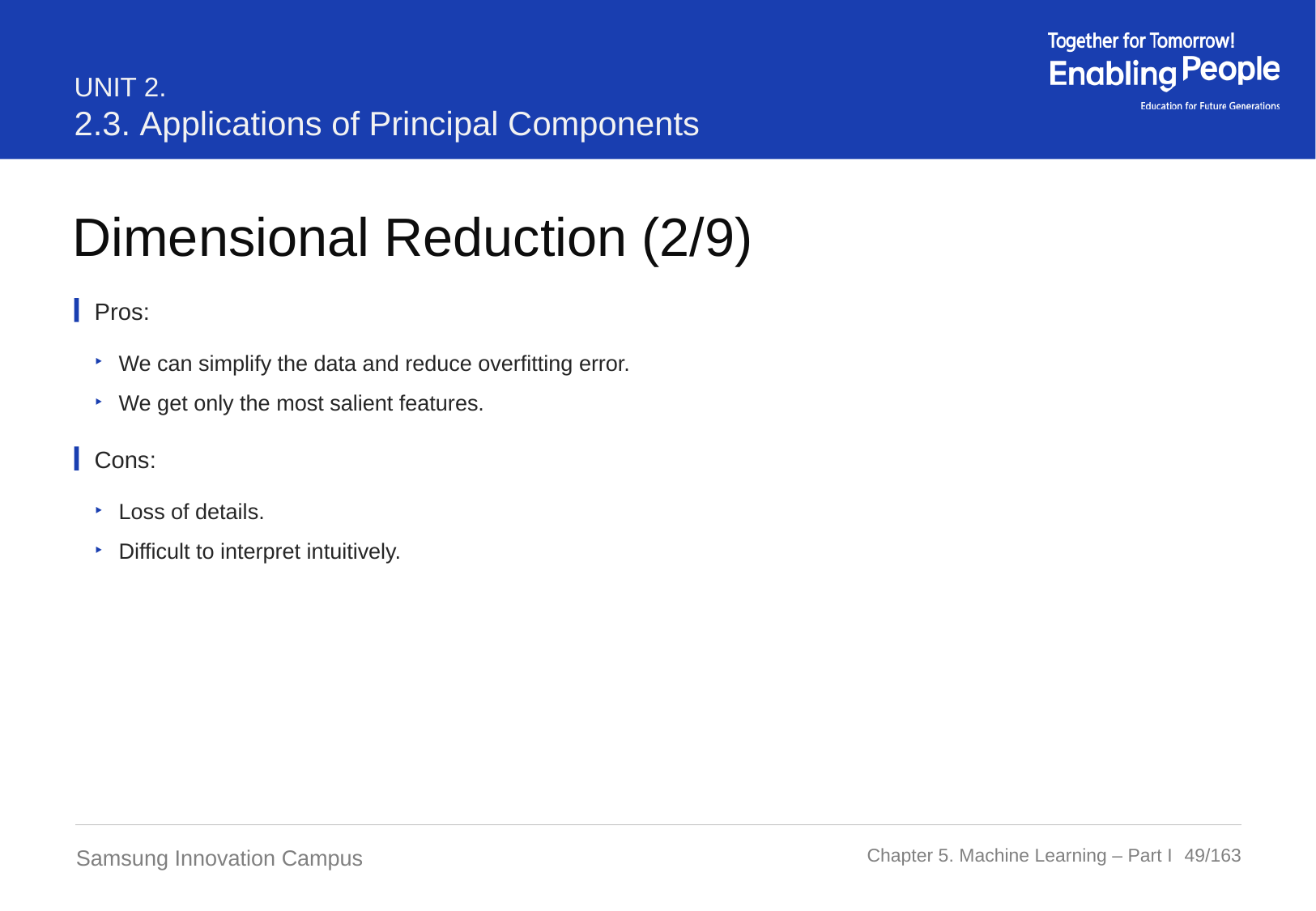

UNIT 2.
2.3. Applications of Principal Components
Dimensional Reduction (2/9)
Pros:

We can simplify the data and reduce overfitting error.
We get only the most salient features.
Cons:

Loss of details.
Difficult to interpret intuitively.